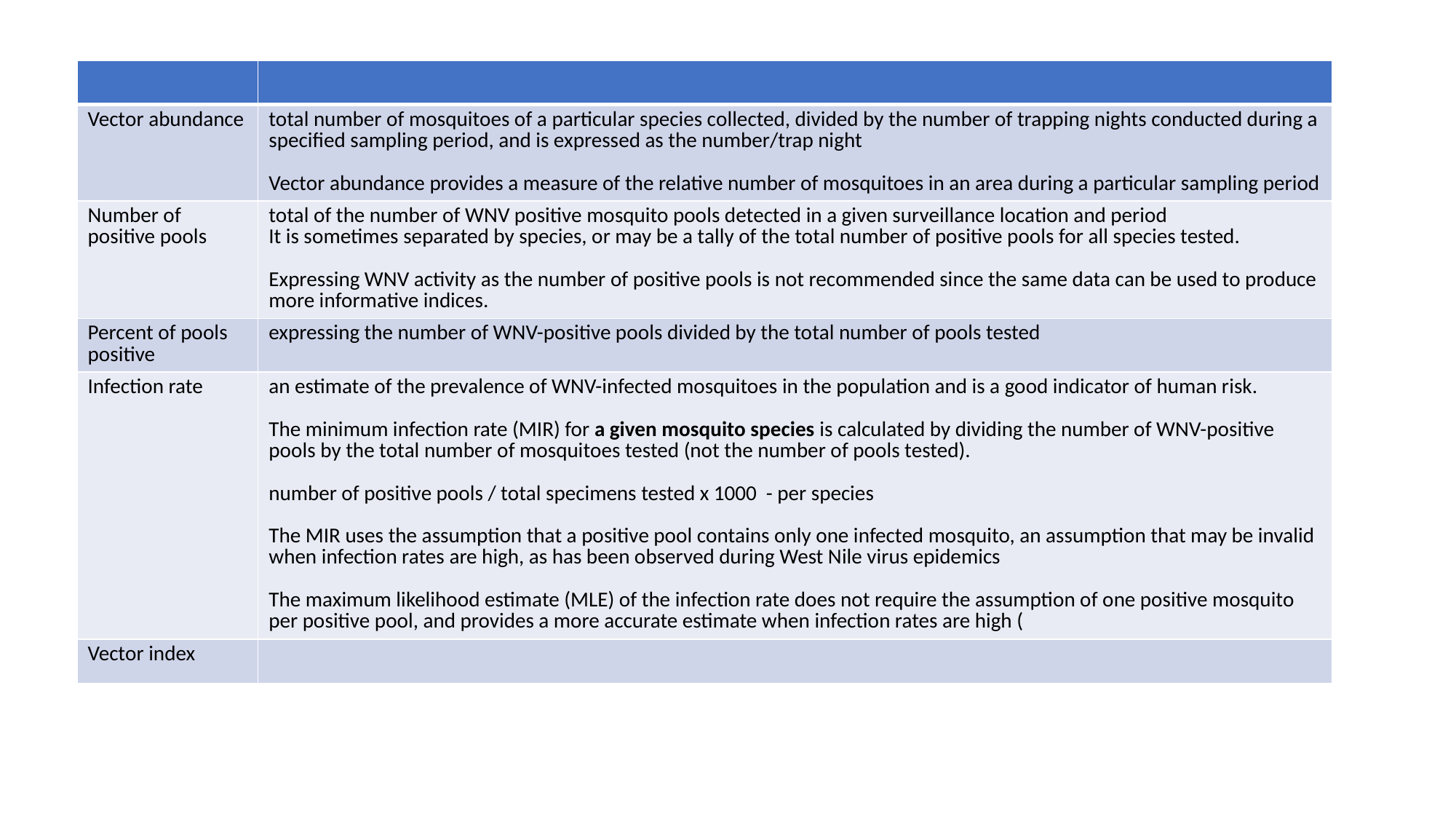

# Mosquito-Based Surveillance Indicators
|  |  |
| --- | --- |
| Vector abundance | total number of mosquitoes of a particular species collected, divided by the number of trapping nights conducted during a specified sampling period, and is expressed as the number/trap night Vector abundance provides a measure of the relative number of mosquitoes in an area during a particular sampling period |
| Number of positive pools | total of the number of WNV positive mosquito pools detected in a given surveillance location and period It is sometimes separated by species, or may be a tally of the total number of positive pools for all species tested. Expressing WNV activity as the number of positive pools is not recommended since the same data can be used to produce more informative indices. |
| Percent of pools positive | expressing the number of WNV-positive pools divided by the total number of pools tested |
| Infection rate | an estimate of the prevalence of WNV-infected mosquitoes in the population and is a good indicator of human risk. The minimum infection rate (MIR) for a given mosquito species is calculated by dividing the number of WNV-positive pools by the total number of mosquitoes tested (not the number of pools tested). number of positive pools / total specimens tested x 1000 - per species The MIR uses the assumption that a positive pool contains only one infected mosquito, an assumption that may be invalid when infection rates are high, as has been observed during West Nile virus epidemics The maximum likelihood estimate (MLE) of the infection rate does not require the assumption of one positive mosquito per positive pool, and provides a more accurate estimate when infection rates are high ( |
| Vector index |  |